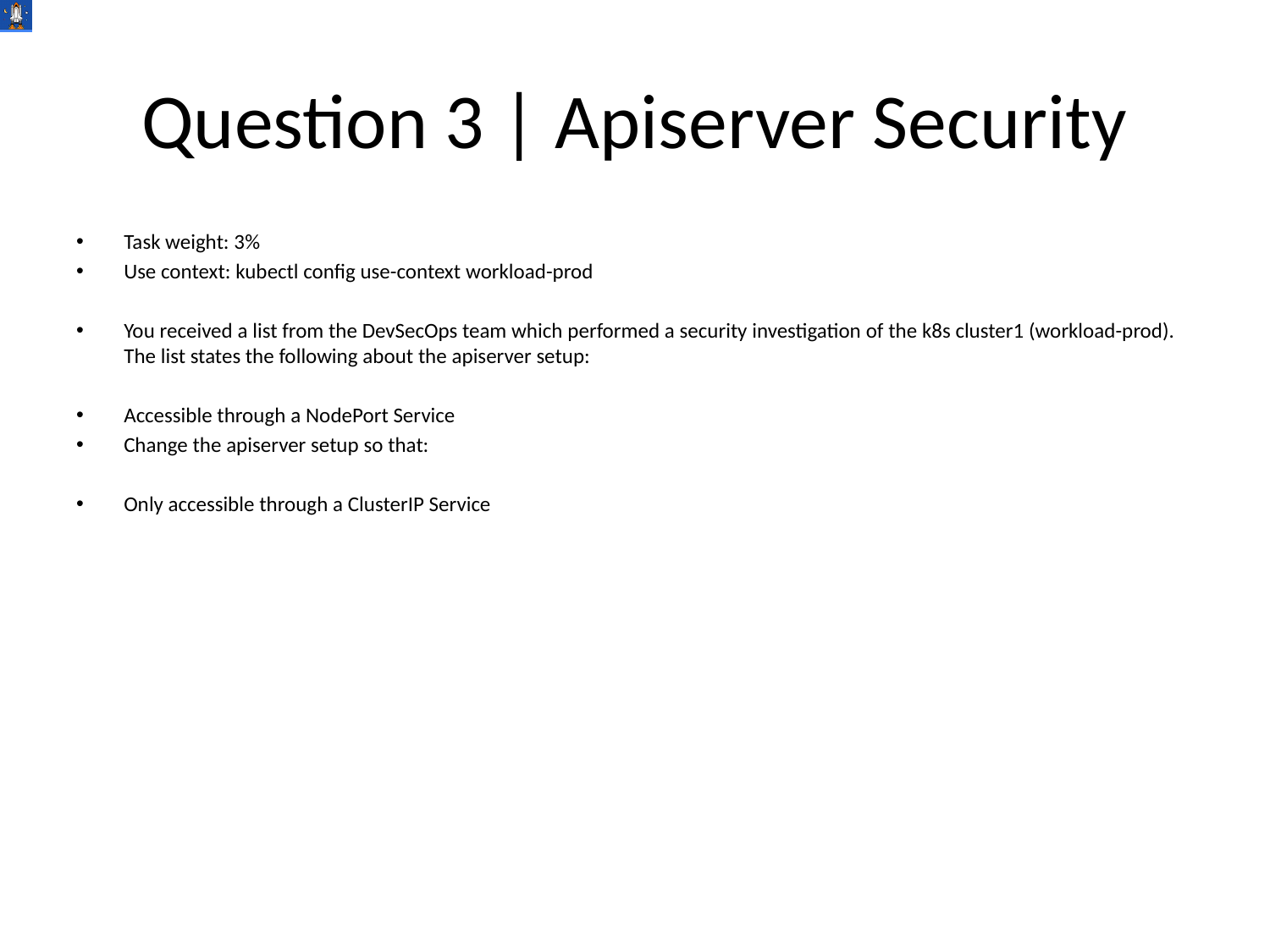

# Question 3 | Apiserver Security
Task weight: 3%
Use context: kubectl config use-context workload-prod

You received a list from the DevSecOps team which performed a security investigation of the k8s cluster1 (workload-prod). The list states the following about the apiserver setup:

Accessible through a NodePort Service
Change the apiserver setup so that:

Only accessible through a ClusterIP Service